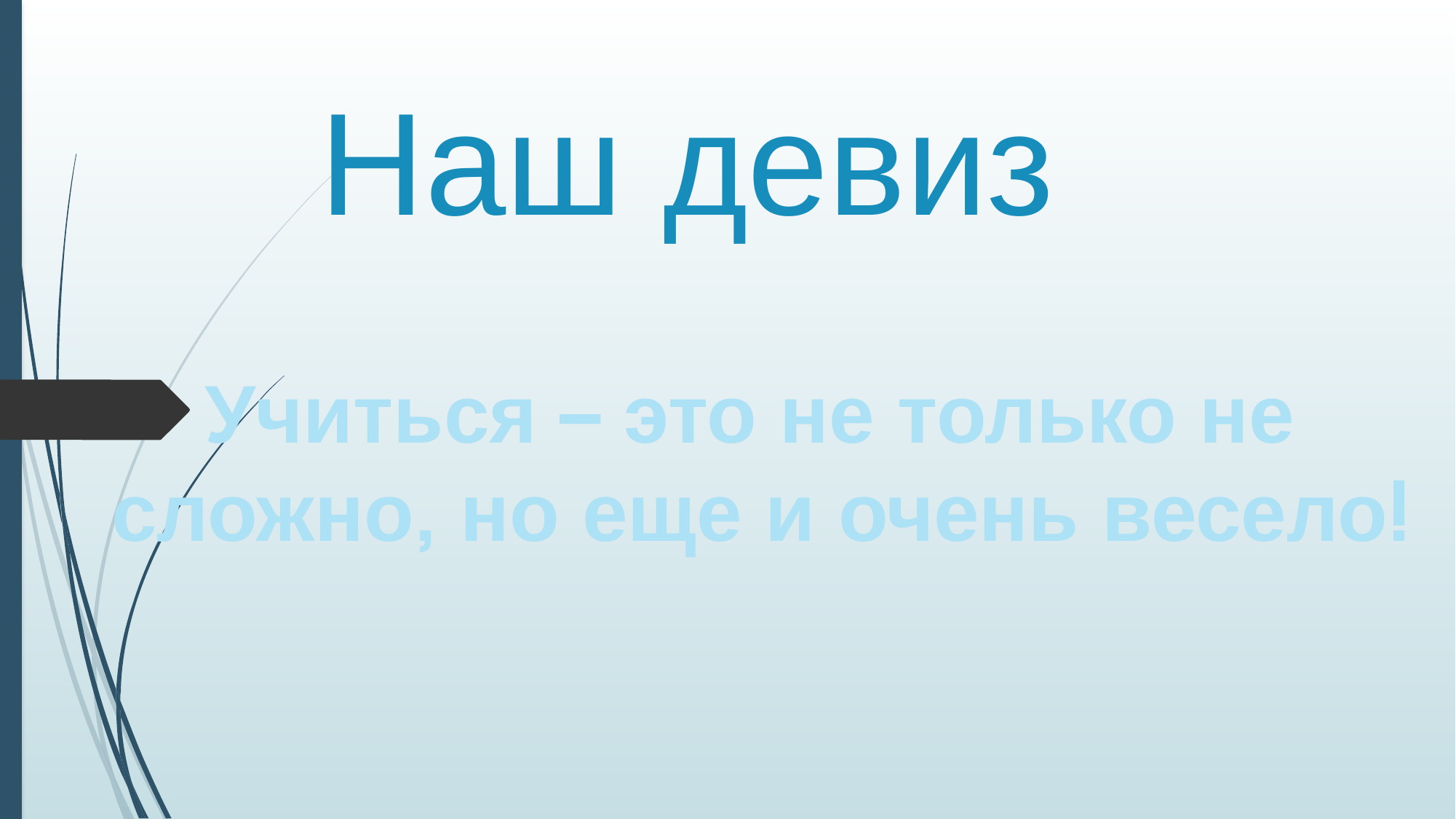

# Наш девиз
Учиться – это не только не
сложно, но еще и очень весело!